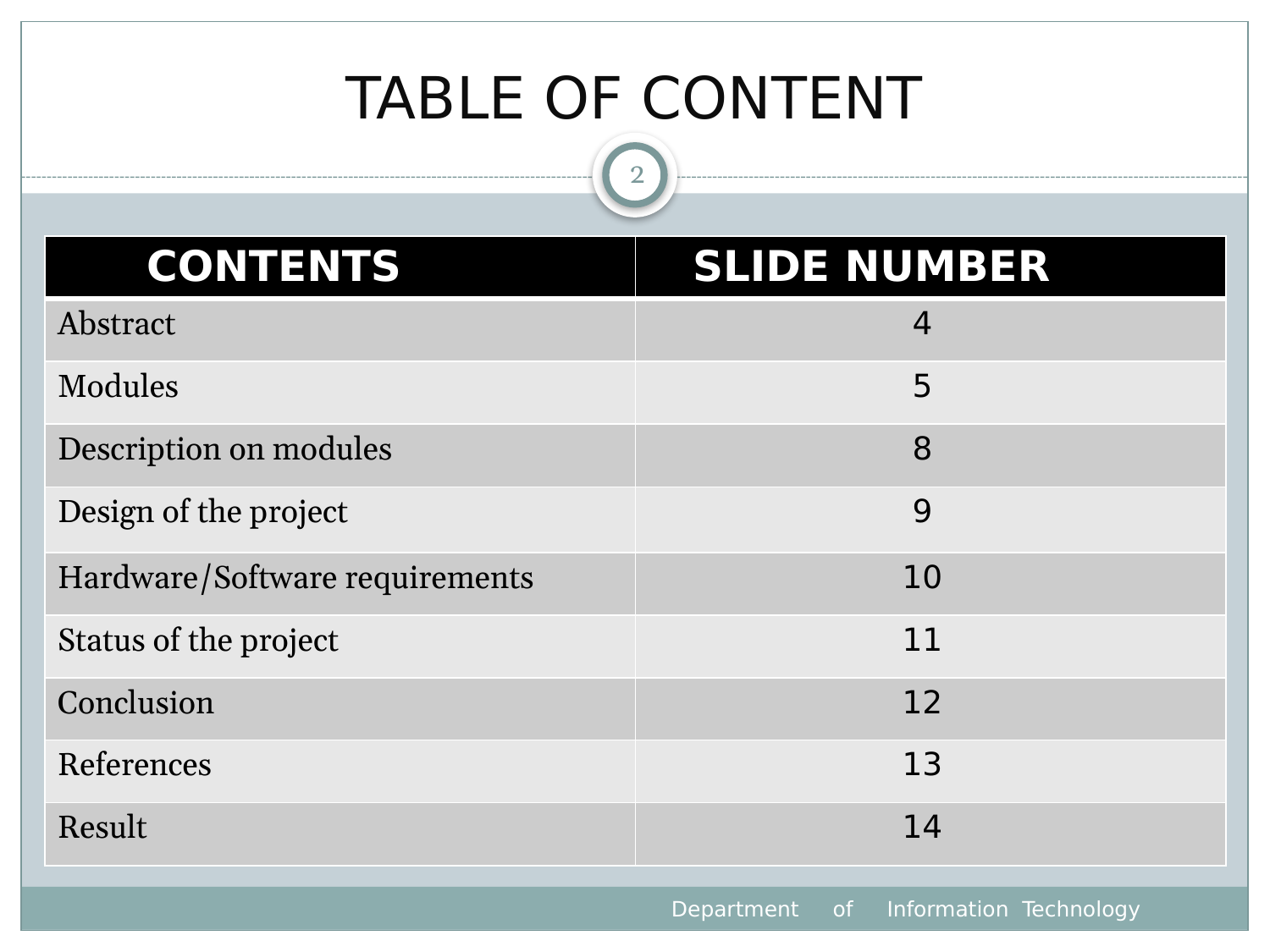

# TABLE OF CONTENT
2
| CONTENTS | SLIDE NUMBER |
| --- | --- |
| Abstract | 4 |
| Modules | 5 |
| Description on modules | 8 |
| Design of the project | 9 |
| Hardware/Software requirements | 10 |
| Status of the project | 11 |
| Conclusion | 12 |
| References | 13 |
| Result | 14 |
     Department     of     Information  Technology